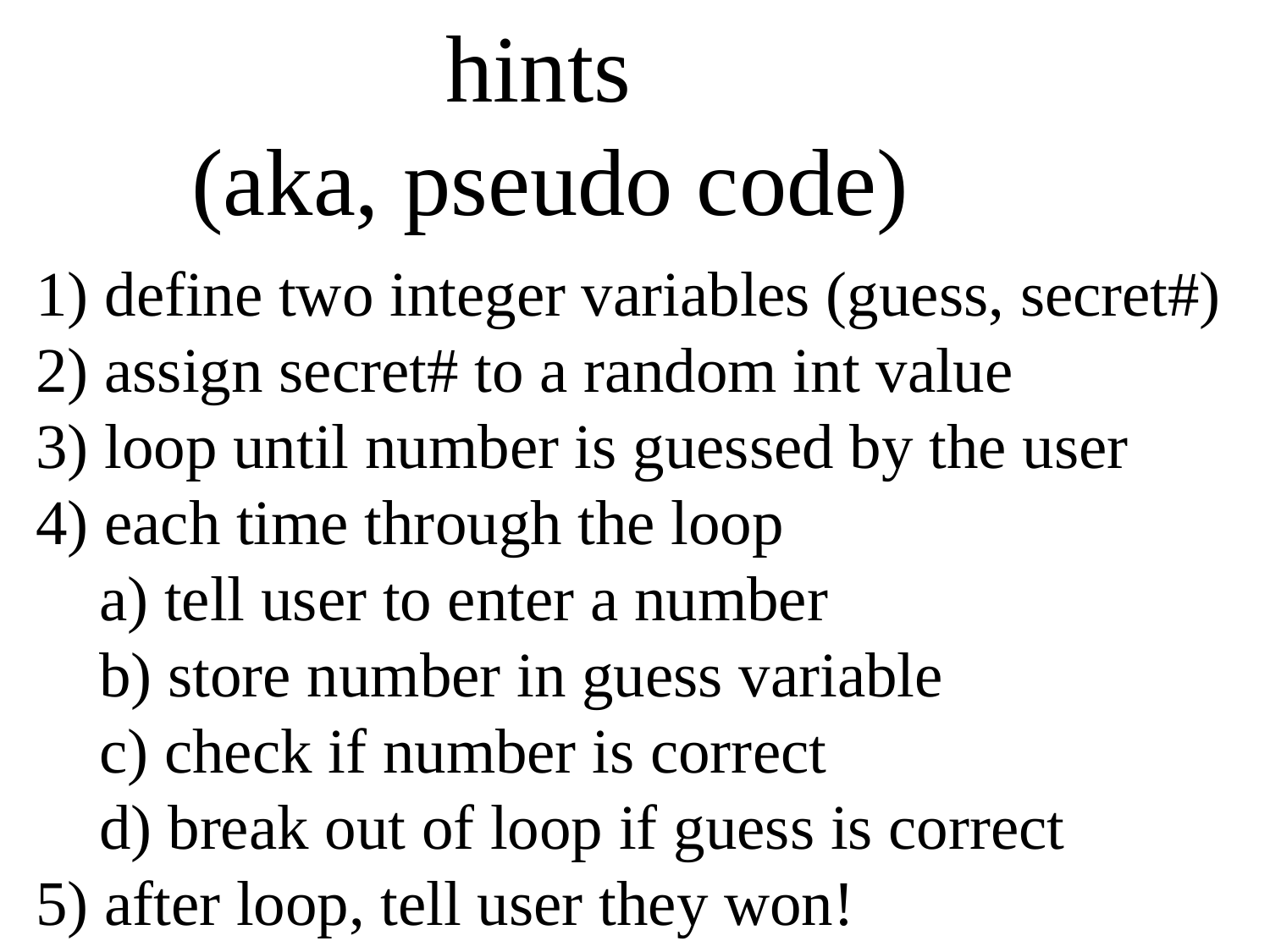

hints
(aka, pseudo code)
1) define two integer variables (guess, secret#)
2) assign secret# to a random int value
3) loop until number is guessed by the user
4) each time through the loop
a) tell user to enter a number
b) store number in guess variable
c) check if number is correct
d) break out of loop if guess is correct
5) after loop, tell user they won!